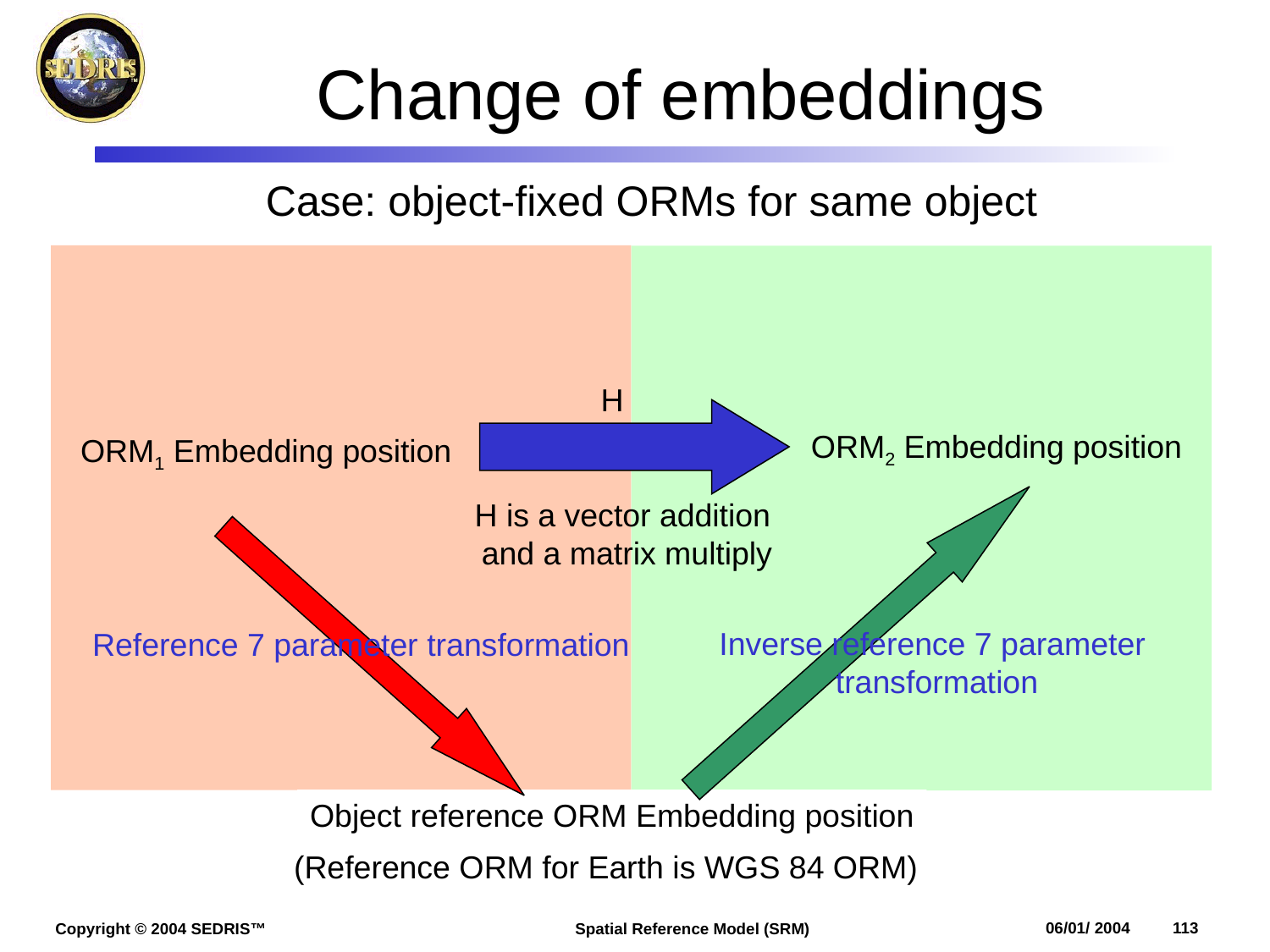

# Change of embeddings
Case: object-fixed ORMs for same object

H

H is a vector addition
and a matrix multiply
ORM2 Embedding position
ORM1 Embedding position

Inverse reference 7 parameter
transformation
Reference 7 parameter transformation

Object reference ORM Embedding position
(Reference ORM for Earth is WGS 84 ORM)